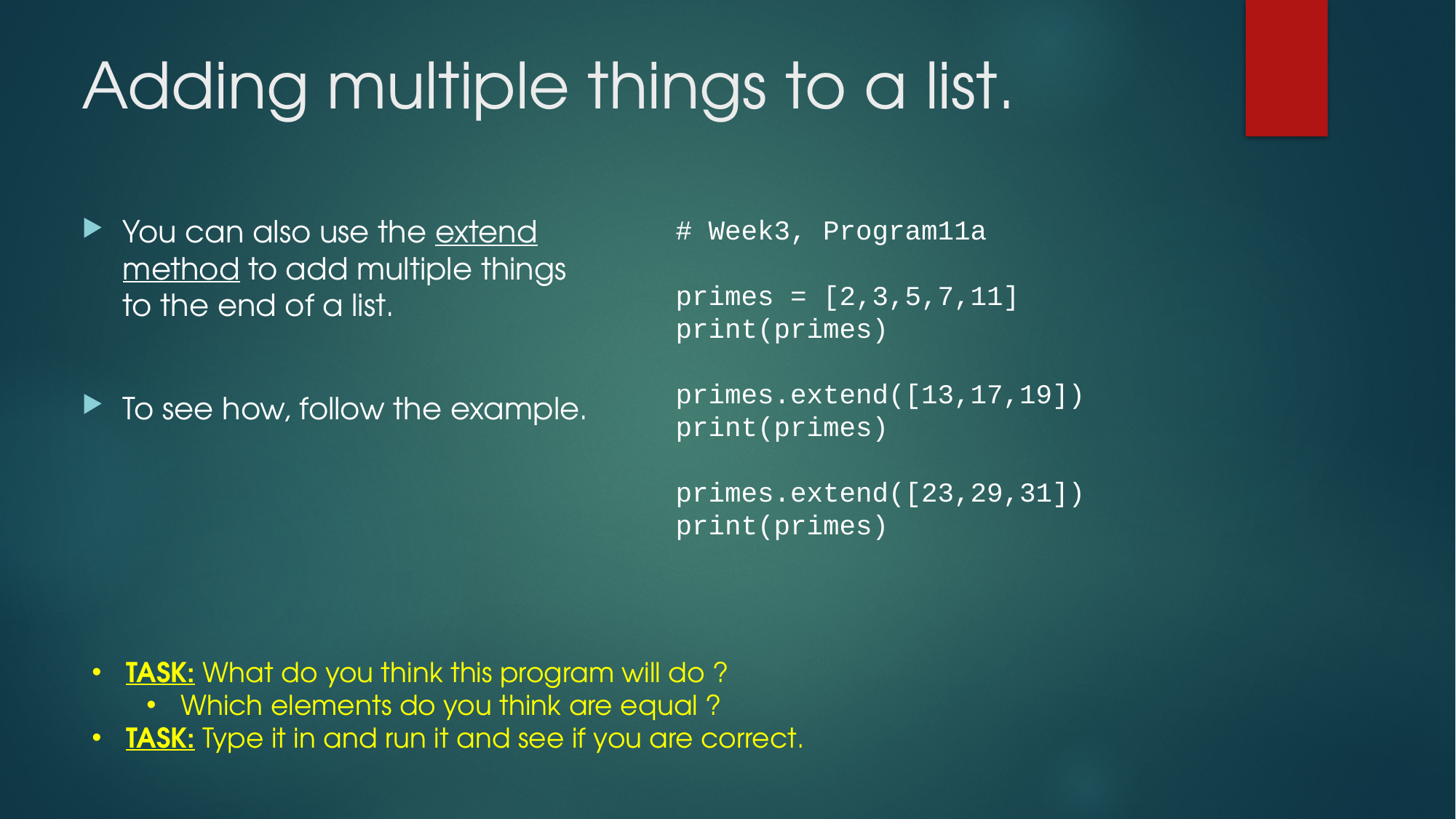

# Adding multiple things to a list.
You can also use the extend method to add multiple things to the end of a list.

To see how, follow the example.

# Week3, Program11a

primes = [2,3,5,7,11]
print(primes)

primes.extend([13,17,19])
print(primes)

primes.extend([23,29,31])
print(primes)

TASK: What do you think this program will do ?
Which elements do you think are equal ?
TASK: Type it in and run it and see if you are correct.